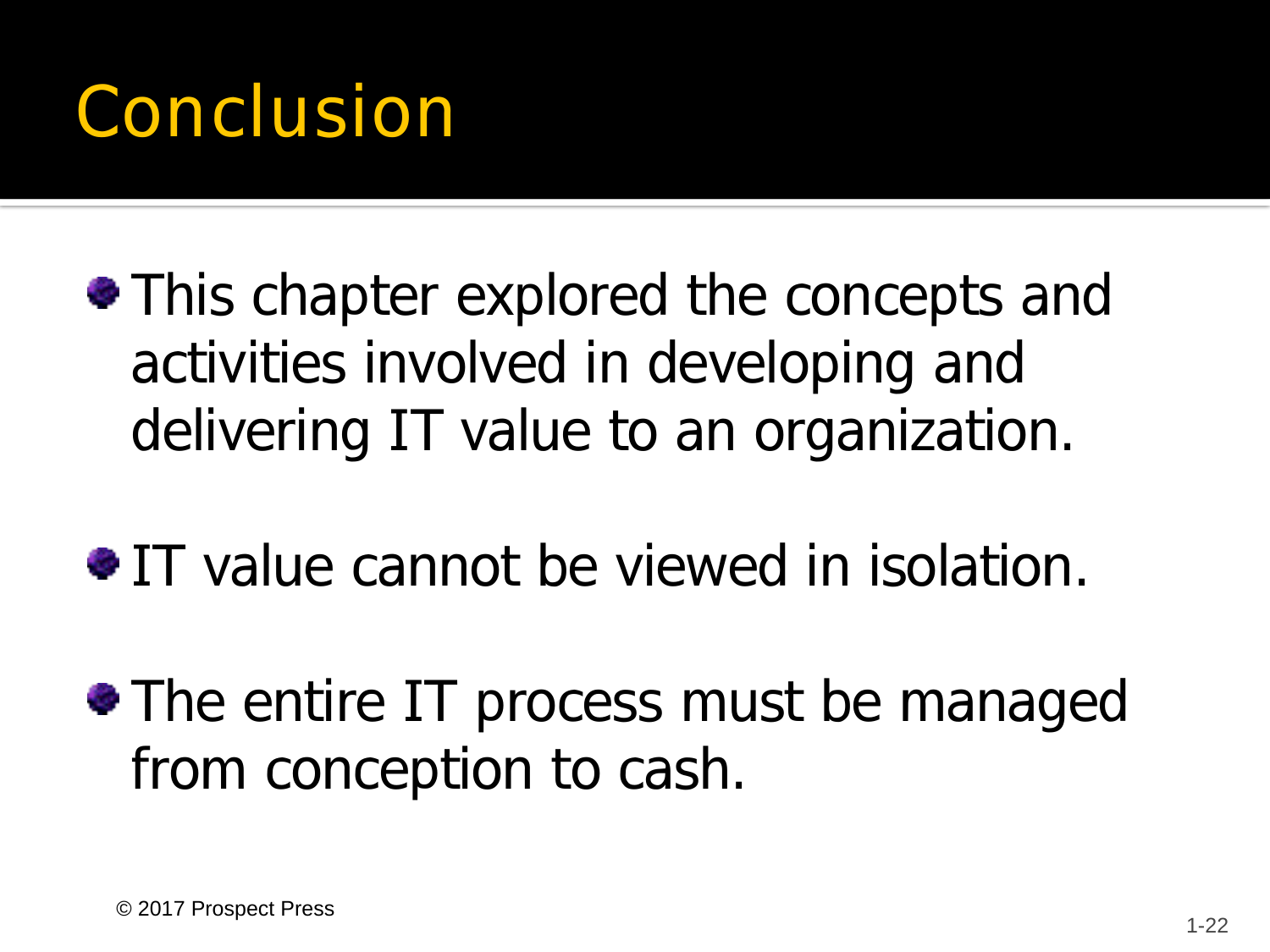

# Conclusion
This chapter explored the concepts and activities involved in developing and delivering IT value to an organization.
IT value cannot be viewed in isolation.
The entire IT process must be managed from conception to cash.
© 2017 Prospect Press
1-22